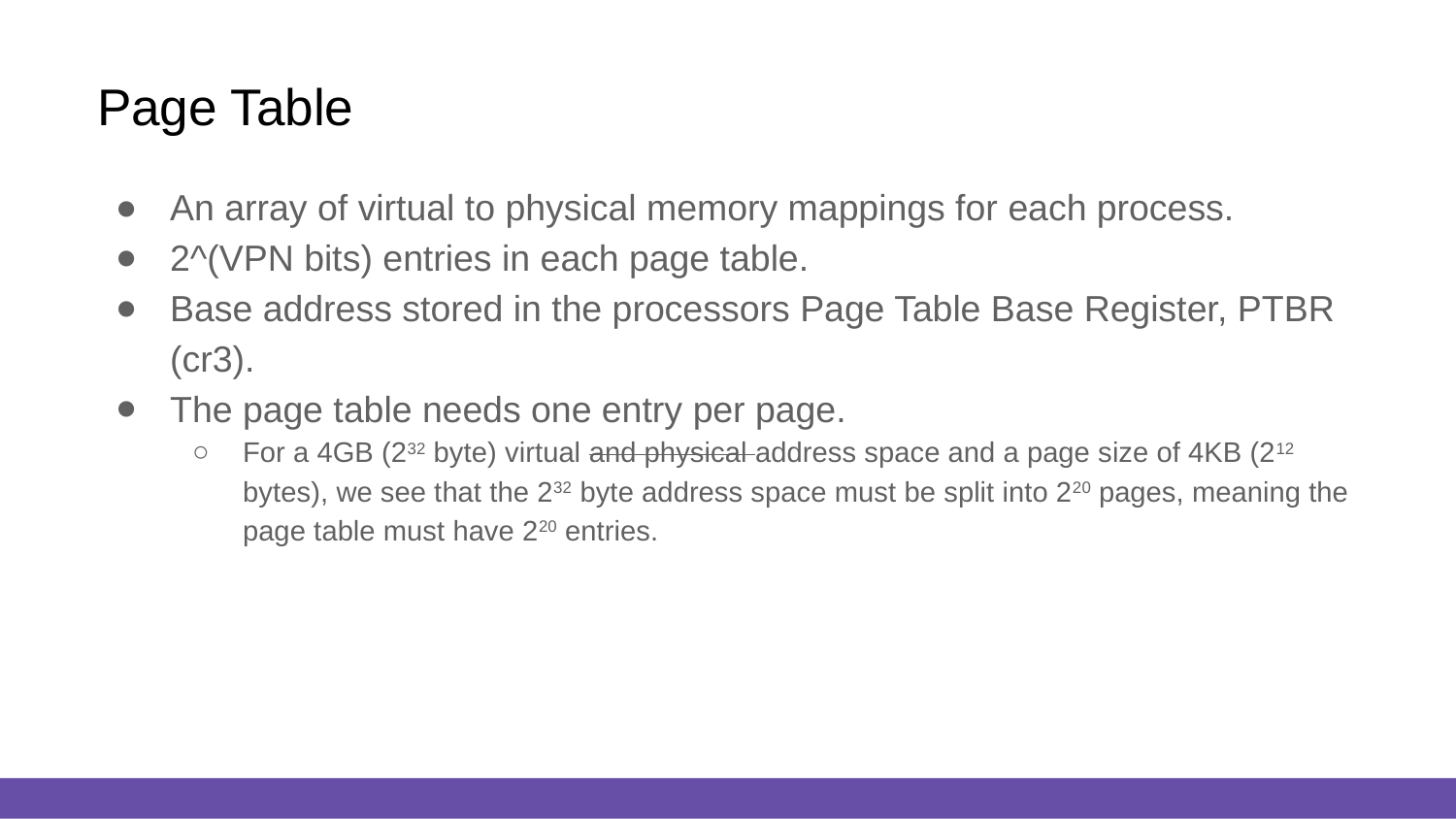

# Page Table
An array of virtual to physical memory mappings for each process.
2^(VPN bits) entries in each page table.
Base address stored in the processors Page Table Base Register, PTBR (cr3).
The page table needs one entry per page.
For a 4GB (232 byte) virtual and physical address space and a page size of 4KB (212 bytes), we see that the 232 byte address space must be split into 220 pages, meaning the page table must have 220 entries.